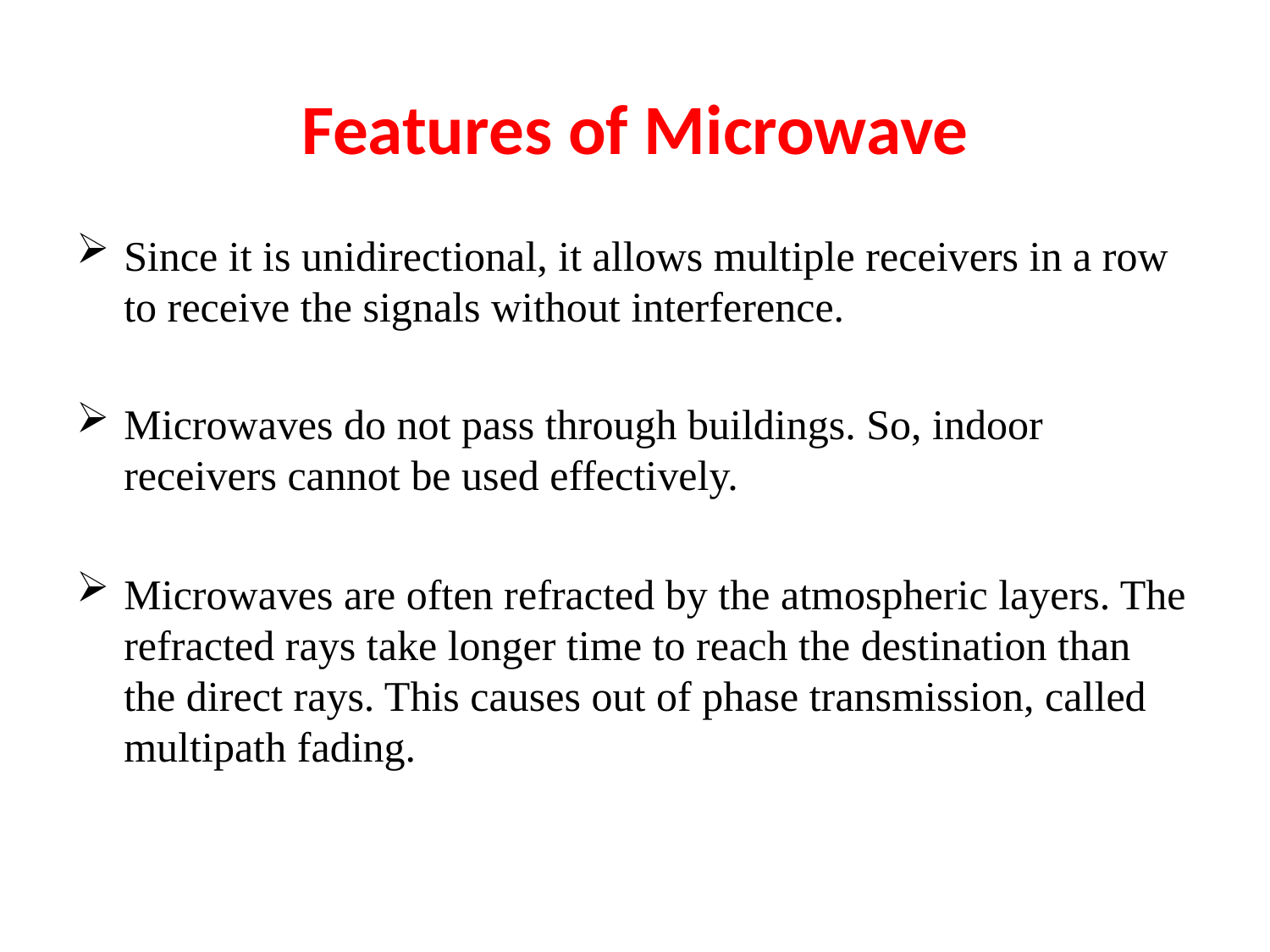

# Features of Microwave
Since it is unidirectional, it allows multiple receivers in a row to receive the signals without interference.

Microwaves do not pass through buildings. So, indoor receivers cannot be used effectively.

Microwaves are often refracted by the atmospheric layers. The refracted rays take longer time to reach the destination than the direct rays. This causes out of phase transmission, called multipath fading.